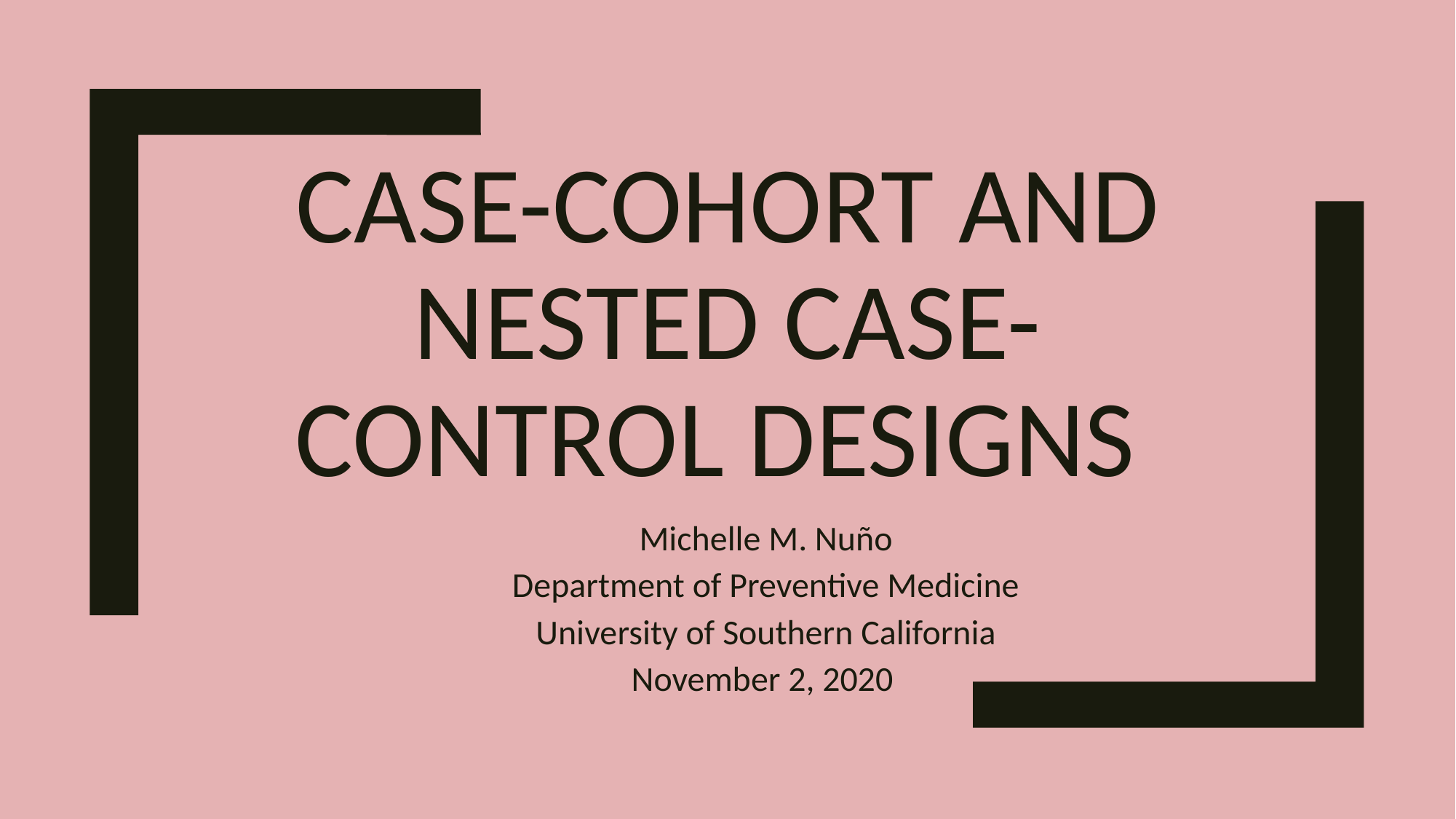

# Case-cohort and nested case-control designs
Michelle M. Nuño
Department of Preventive Medicine
University of Southern California
November 2, 2020